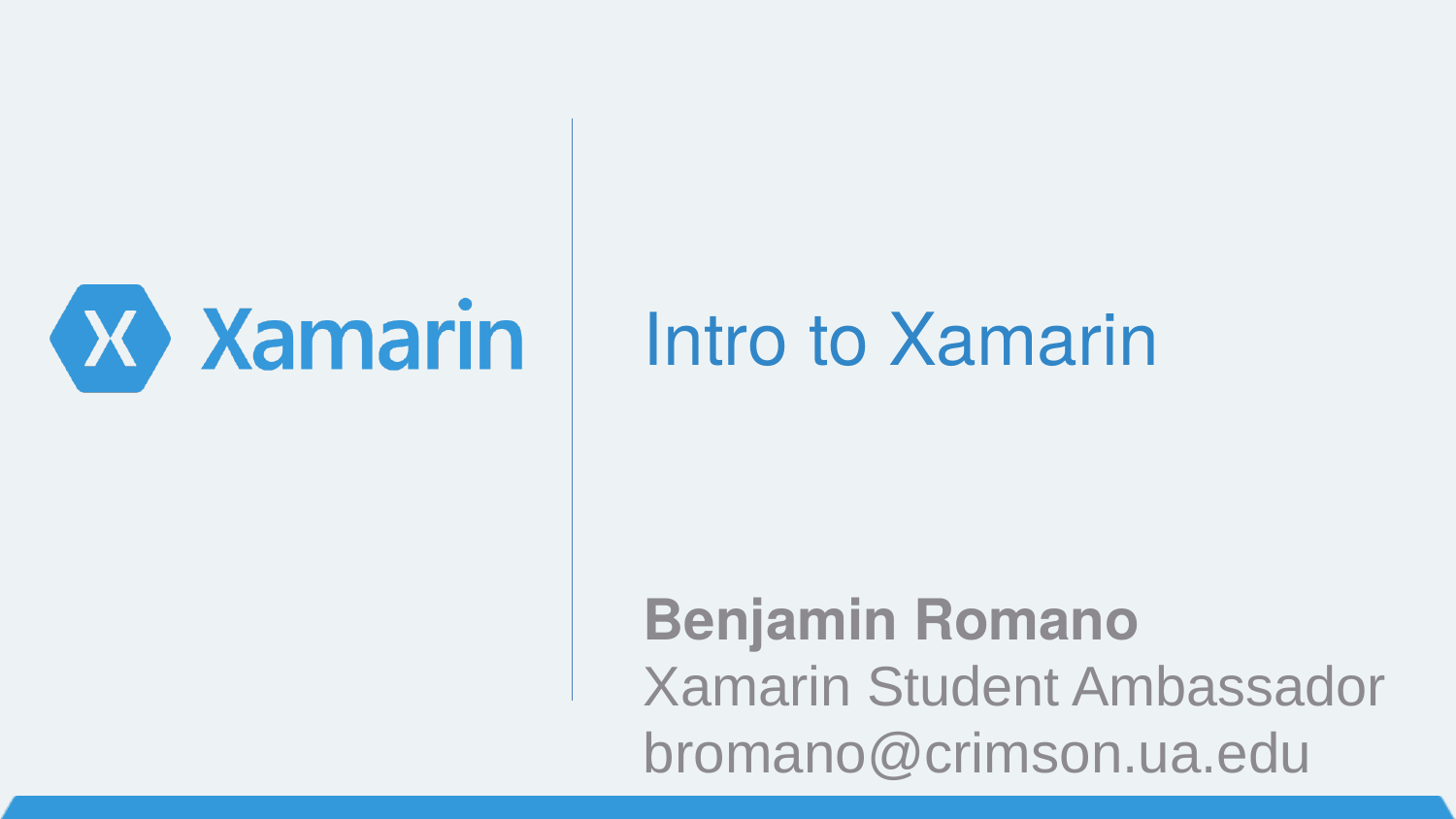

# Intro to Xamarin
Benjamin Romano
Xamarin Student Ambassador
bromano@crimson.ua.edu